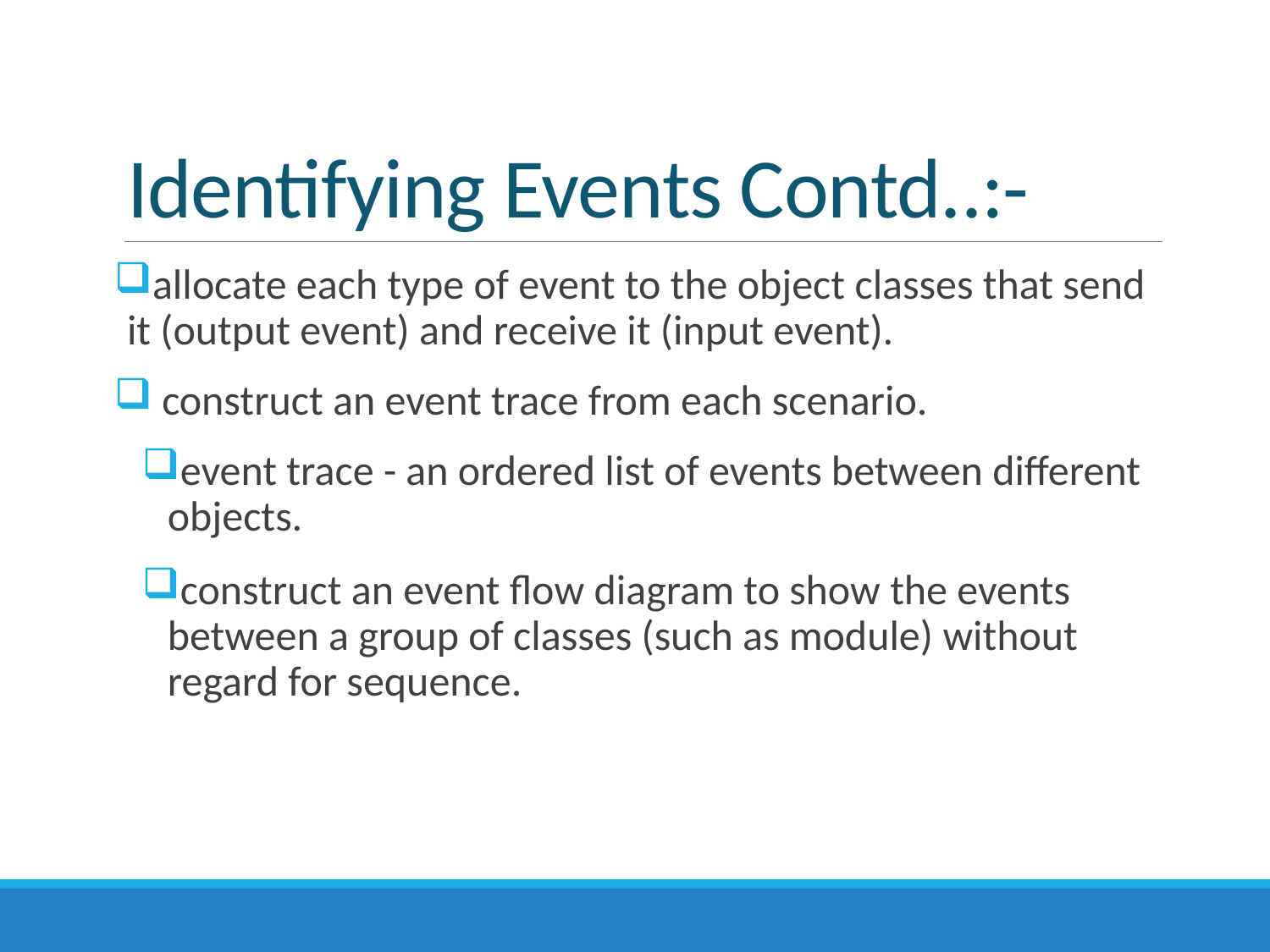

# Identifying Events Contd..:-
allocate each type of event to the object classes that send it (output event) and receive it (input event).
 construct an event trace from each scenario.
event trace - an ordered list of events between different objects.
construct an event flow diagram to show the events between a group of classes (such as module) without regard for sequence.